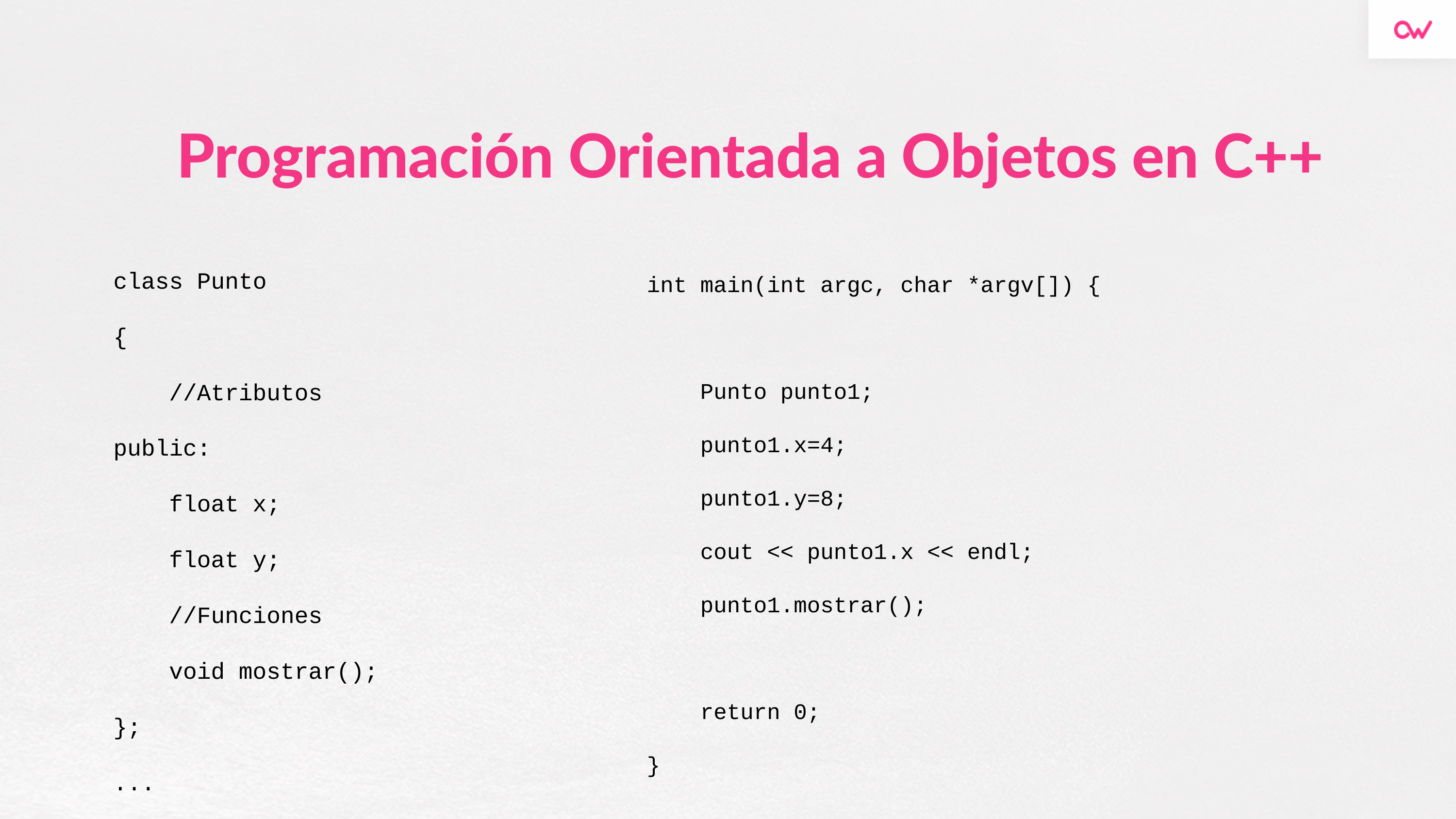

# Programación Orientada a Objetos en C++
class Punto
{
    //Atributos
public:
    float x;
    float y;
    //Funciones
    void mostrar();
};
...

int main(int argc, char *argv[]) {

    Punto punto1;
    punto1.x=4;
    punto1.y=8;
    cout << punto1.x << endl;
    punto1.mostrar();

    return 0;
}